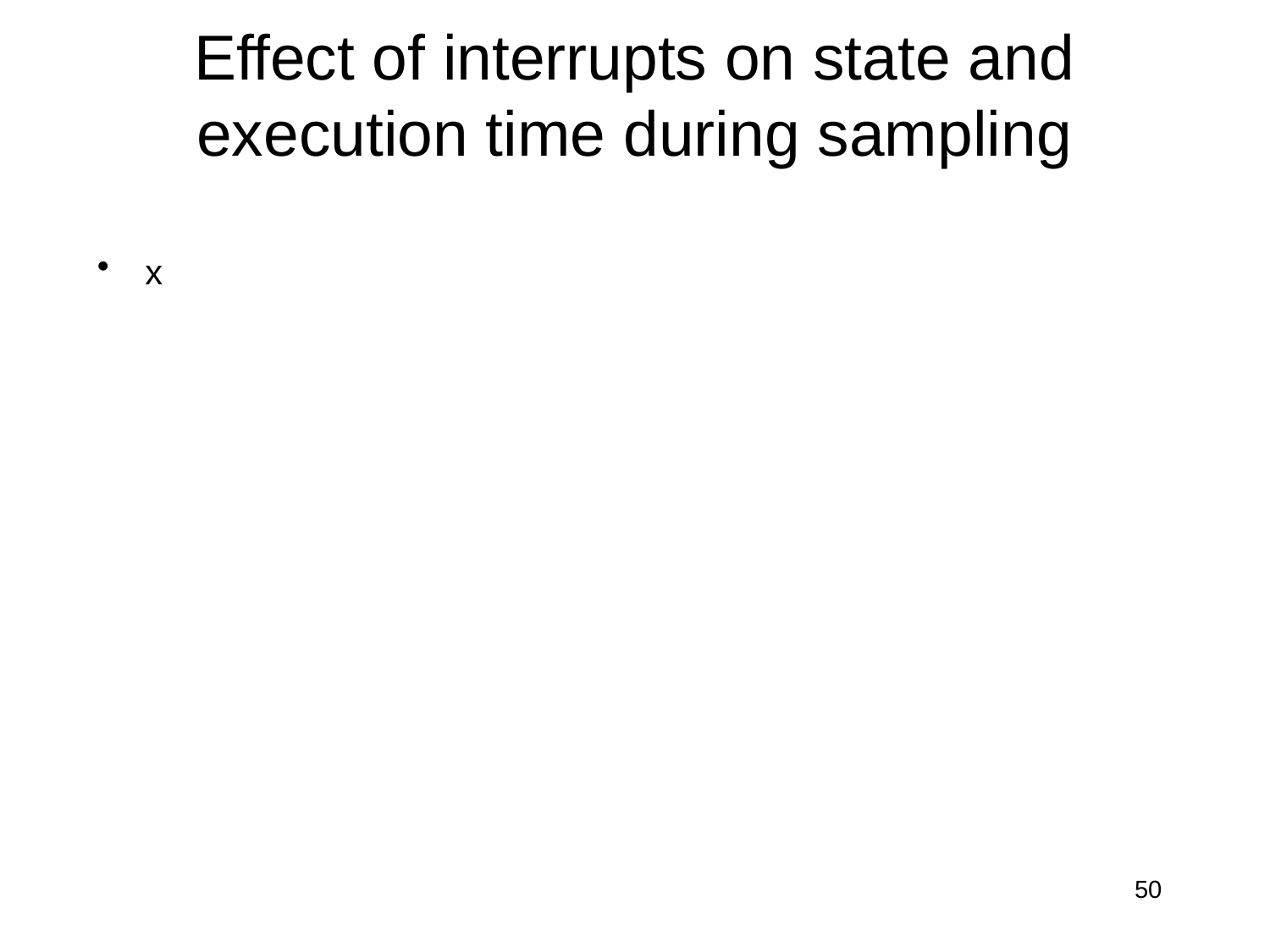

# Effect of interrupts on state and execution time during sampling
x
50